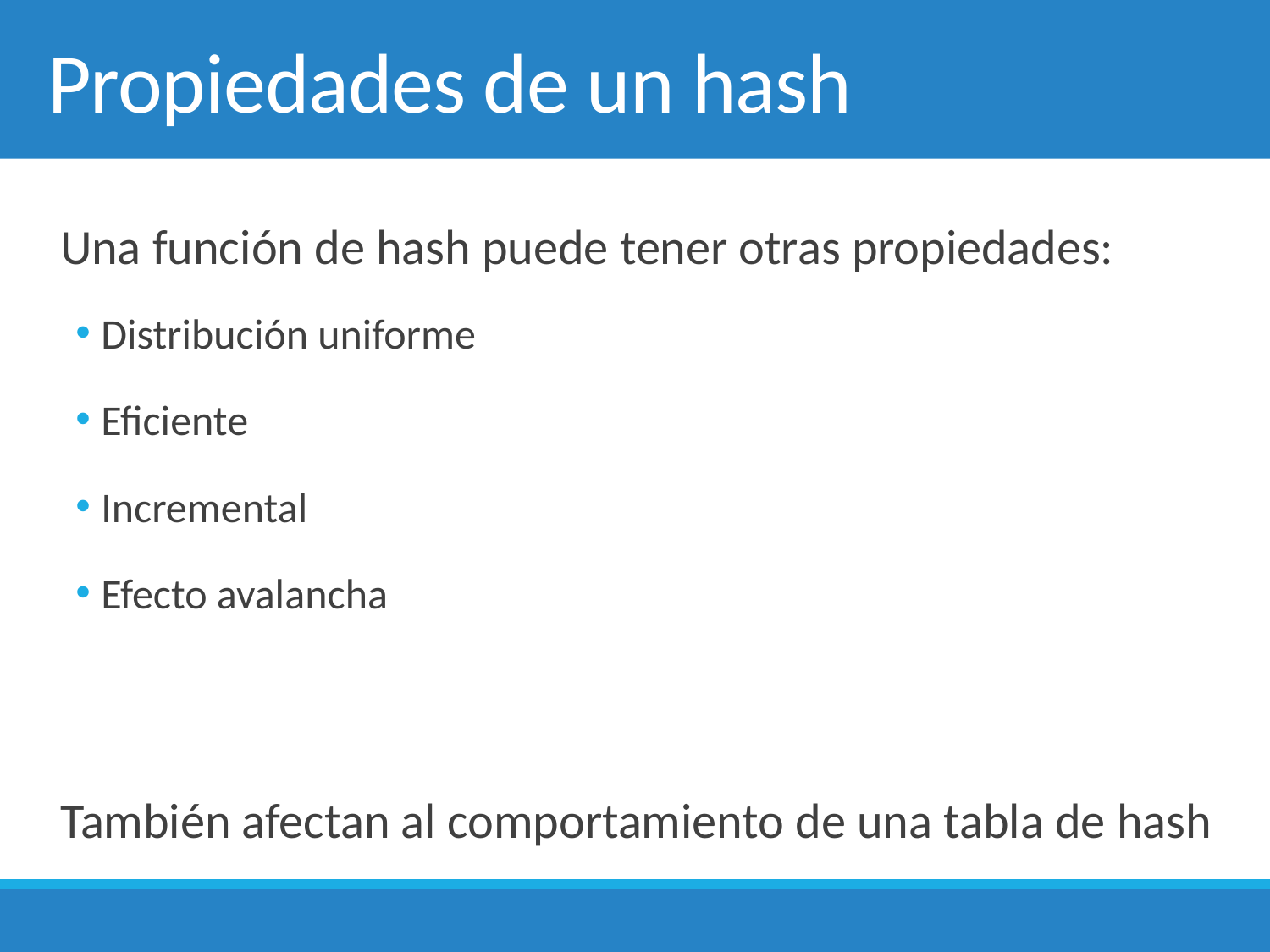

# Propiedades de un hash
Una función de hash puede tener otras propiedades:
Distribución uniforme
Eficiente
Incremental
Efecto avalancha

También afectan al comportamiento de una tabla de hash